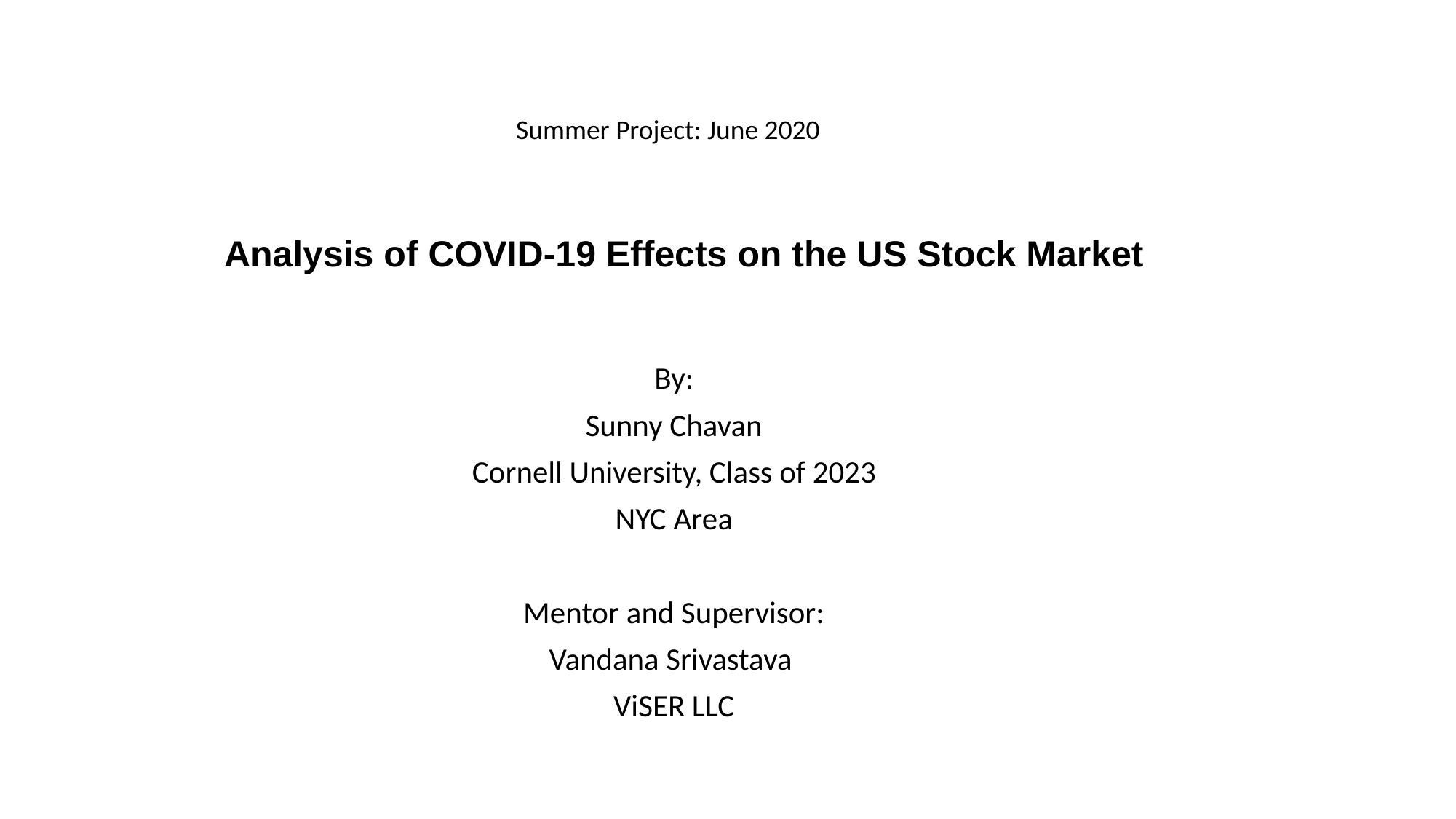

Summer Project: June 2020
# Analysis of COVID-19 Effects on the US Stock Market
By:
Sunny Chavan
Cornell University, Class of 2023
NYC Area

Mentor and Supervisor:
Vandana Srivastava
ViSER LLC